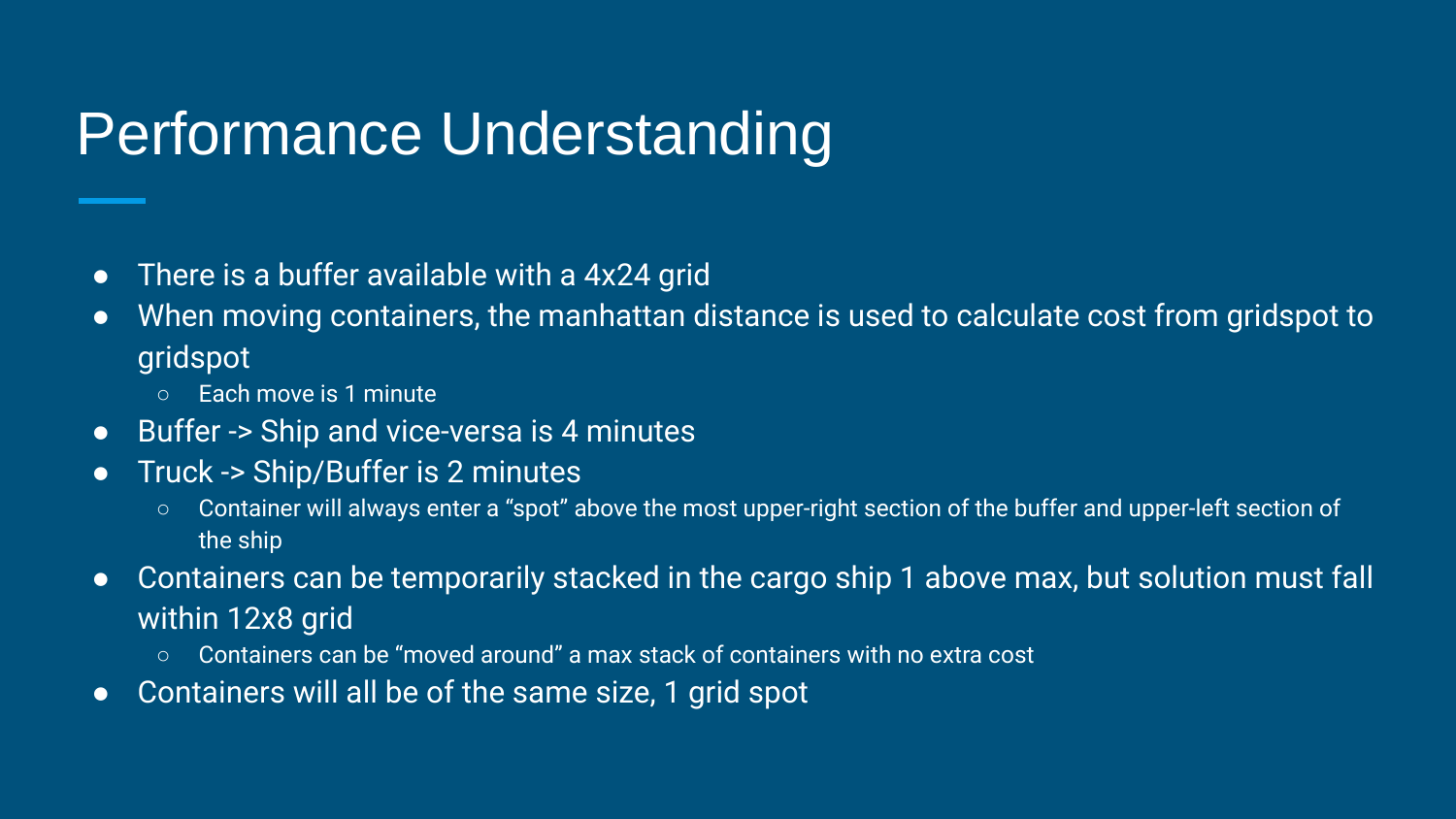

# Performance Understanding
There is a buffer available with a 4x24 grid
When moving containers, the manhattan distance is used to calculate cost from gridspot to gridspot
Each move is 1 minute
Buffer -> Ship and vice-versa is 4 minutes
Truck -> Ship/Buffer is 2 minutes
Container will always enter a “spot” above the most upper-right section of the buffer and upper-left section of the ship
Containers can be temporarily stacked in the cargo ship 1 above max, but solution must fall within 12x8 grid
Containers can be “moved around” a max stack of containers with no extra cost
Containers will all be of the same size, 1 grid spot